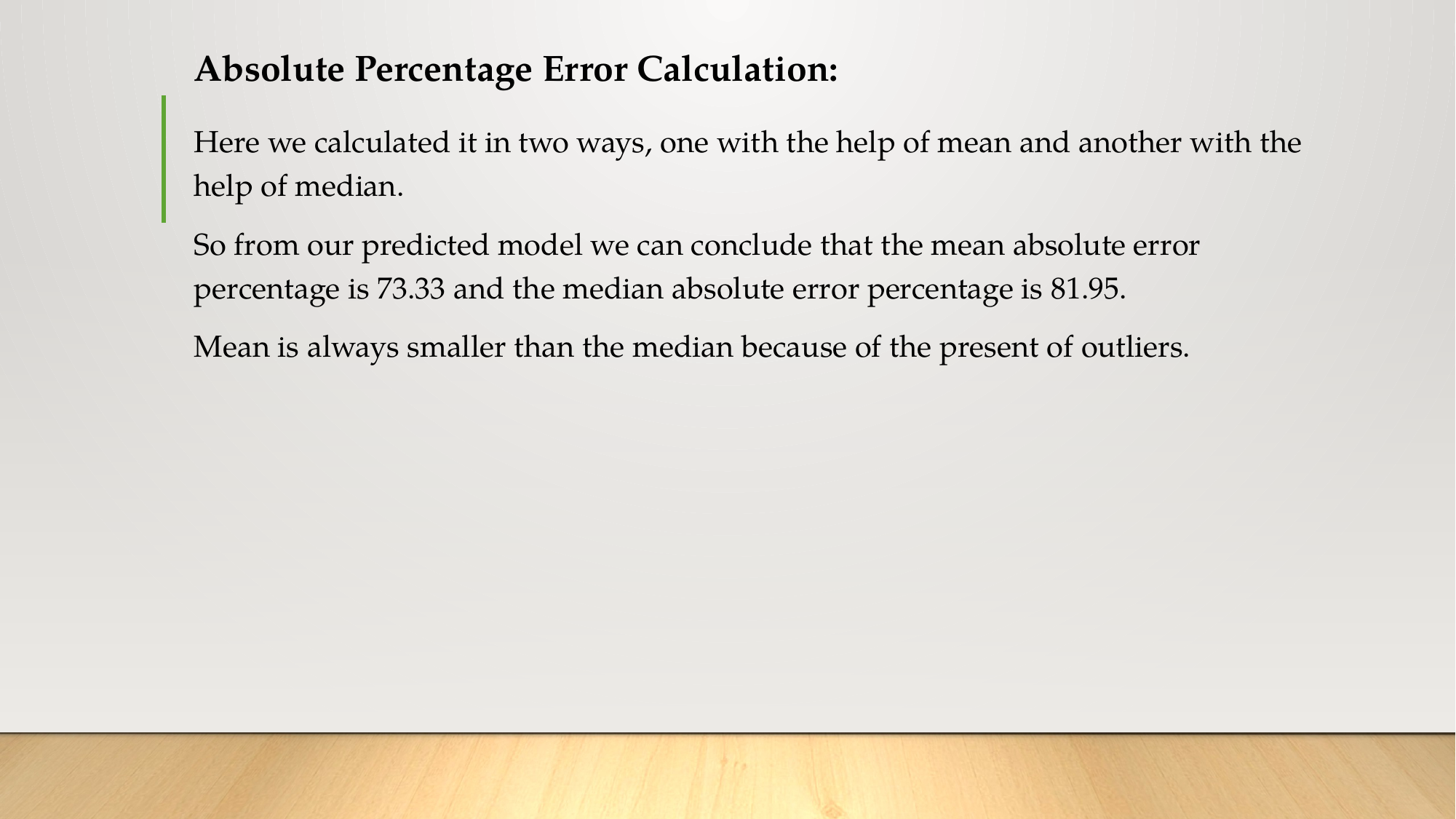

# Absolute Percentage Error Calculation:
Here we calculated it in two ways, one with the help of mean and another with the help of median.
So from our predicted model we can conclude that the mean absolute error percentage is 73.33 and the median absolute error percentage is 81.95.
Mean is always smaller than the median because of the present of outliers.